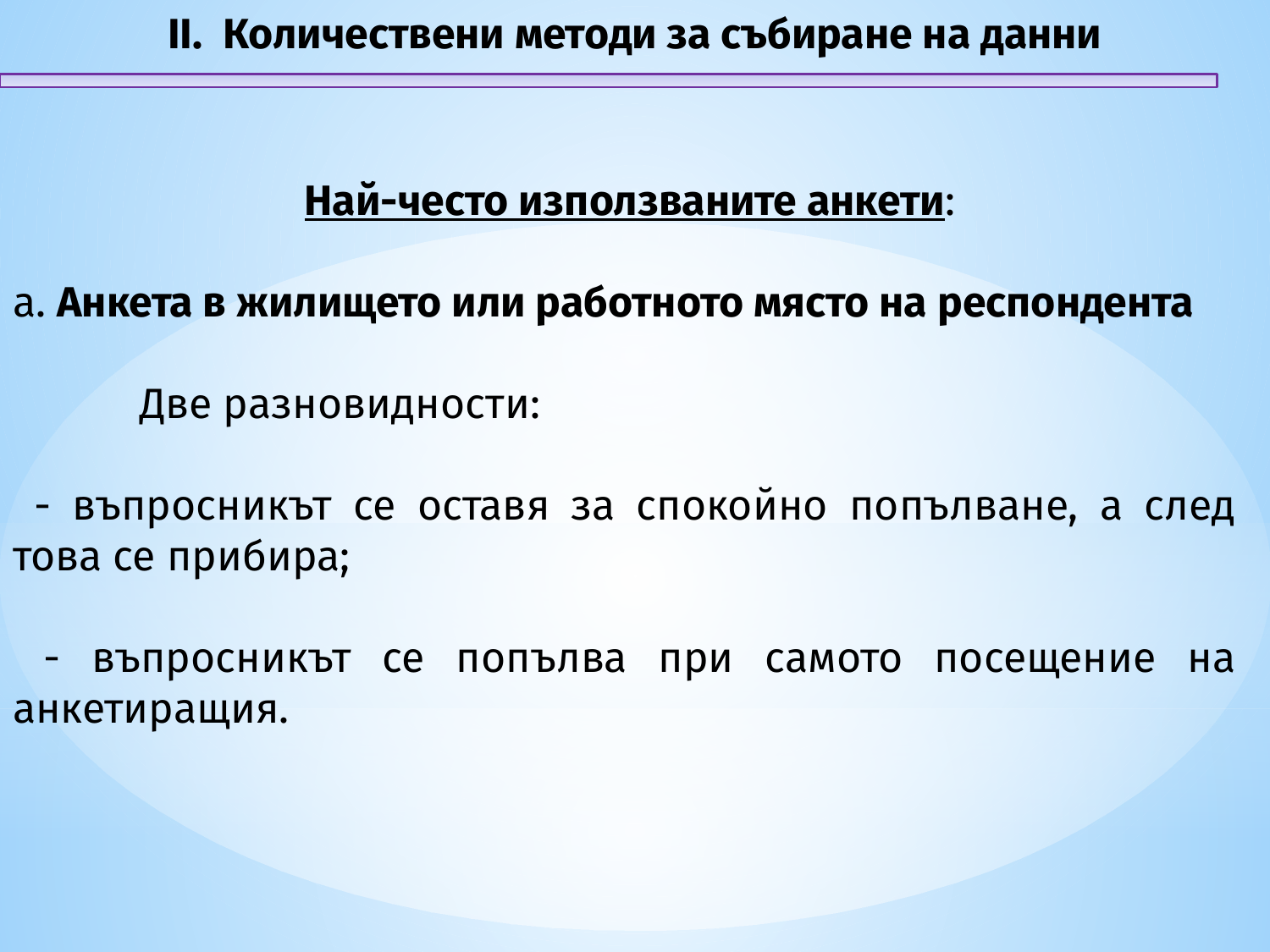

II.  Количествени методи за събиране на данни

 Най-често използваните анкети:

а. Анкета в жилището или работното място на респондента

	Две разновидности:

 - въпросникът се оставя за спокойно попълване, а след това се прибира;

 - въпросникът се попълва при самото посещение на анкетиращия.